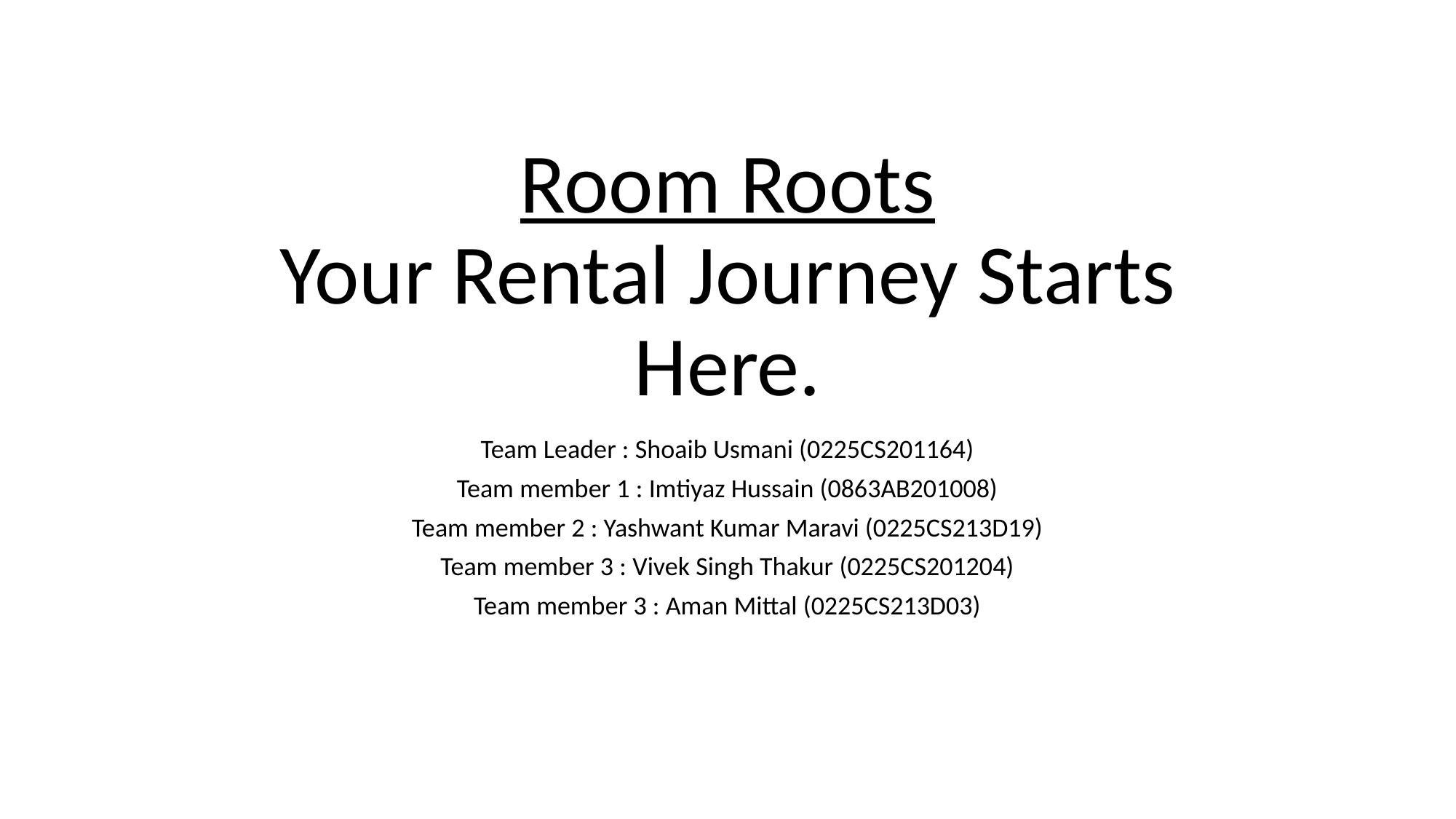

# Room Roots Your Rental Journey Starts Here.
Team Leader : Shoaib Usmani (0225CS201164)
Team member 1 : Imtiyaz Hussain (0863AB201008)
Team member 2 : Yashwant Kumar Maravi (0225CS213D19)
Team member 3 : Vivek Singh Thakur (0225CS201204)
Team member 3 : Aman Mittal (0225CS213D03)